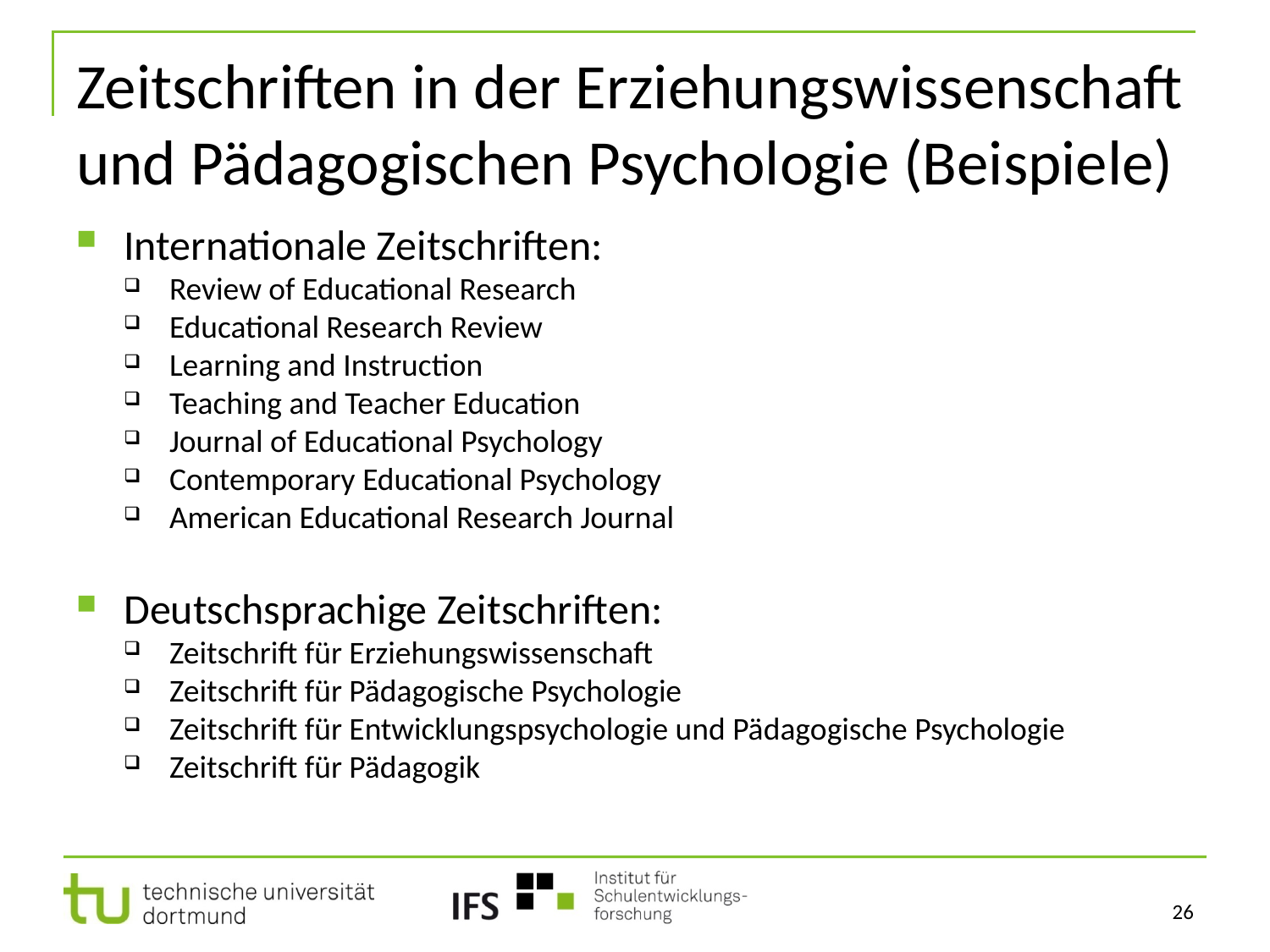

# Zeitschriften in der Erziehungswissenschaft und Pädagogischen Psychologie (Beispiele)
Internationale Zeitschriften:
Review of Educational Research
Educational Research Review
Learning and Instruction
Teaching and Teacher Education
Journal of Educational Psychology
Contemporary Educational Psychology
American Educational Research Journal

Deutschsprachige Zeitschriften:
Zeitschrift für Erziehungswissenschaft
Zeitschrift für Pädagogische Psychologie
Zeitschrift für Entwicklungspsychologie und Pädagogische Psychologie
Zeitschrift für Pädagogik

26